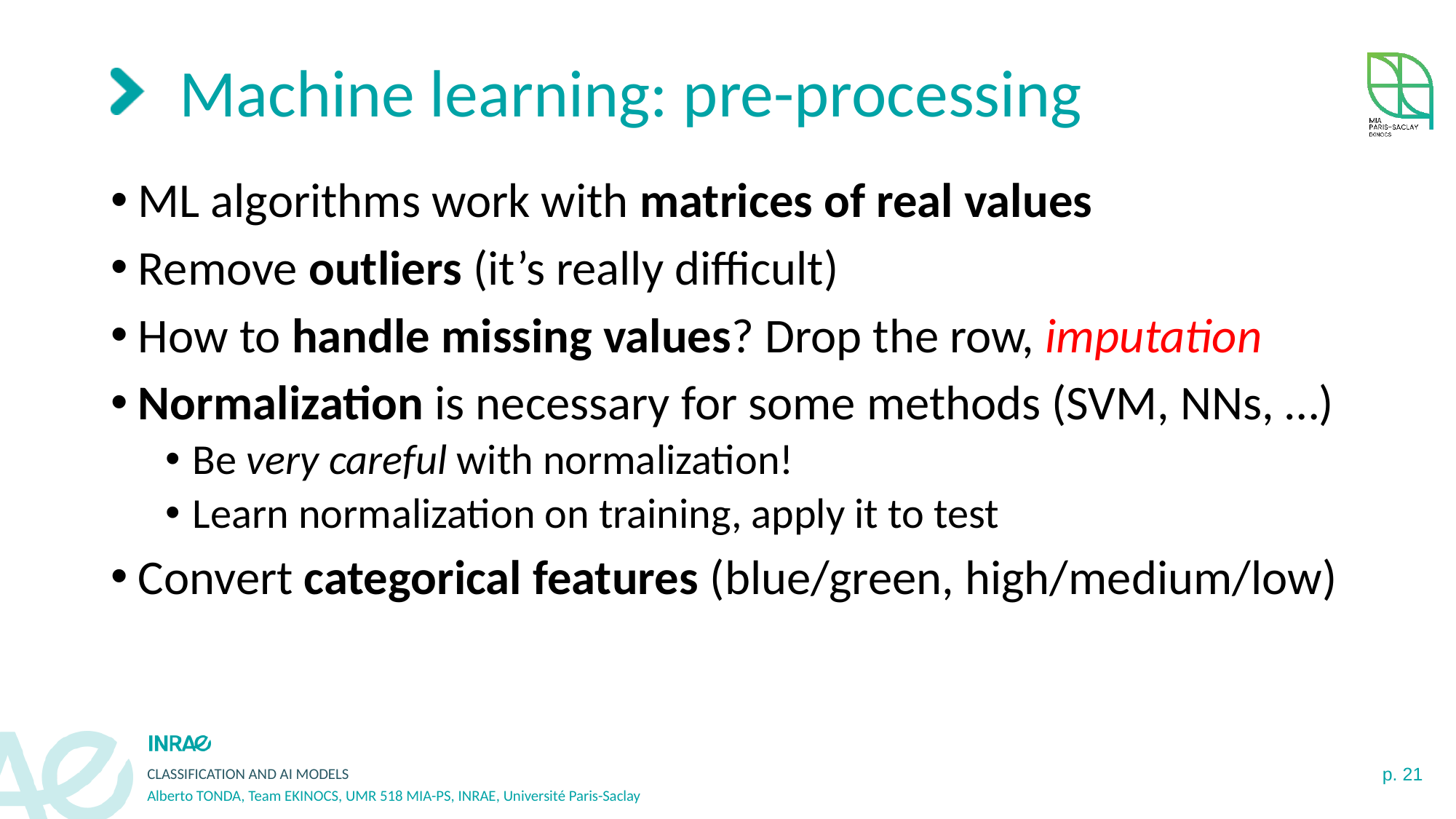

# Machine learning: pre-processing
ML algorithms work with matrices of real values
Remove outliers (it’s really difficult)
How to handle missing values? Drop the row, imputation
Normalization is necessary for some methods (SVM, NNs, …)
Be very careful with normalization!
Learn normalization on training, apply it to test
Convert categorical features (blue/green, high/medium/low)